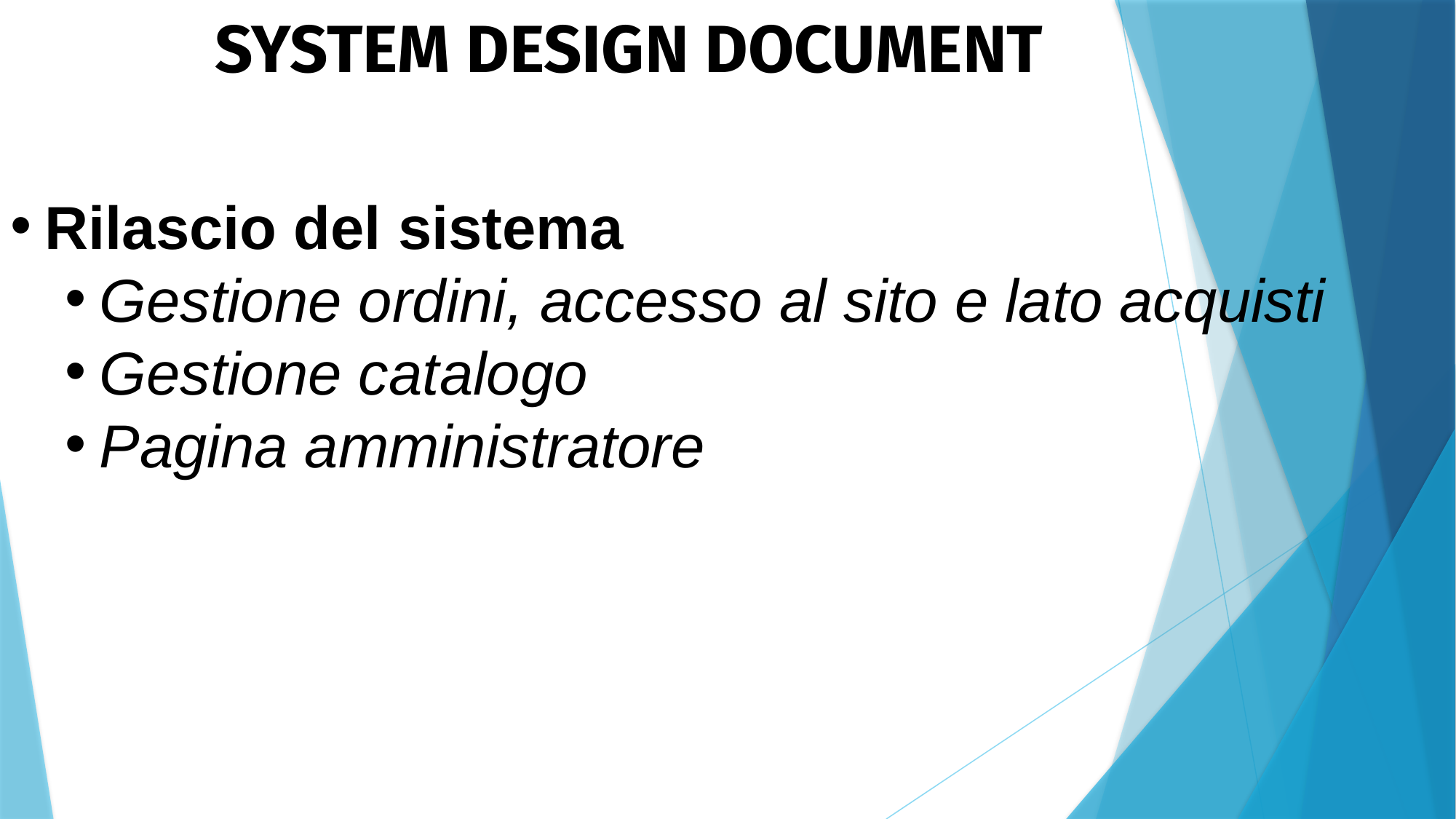

SYSTEM DESIGN DOCUMENT
Rilascio del sistema
Gestione ordini, accesso al sito e lato acquisti
Gestione catalogo
Pagina amministratore